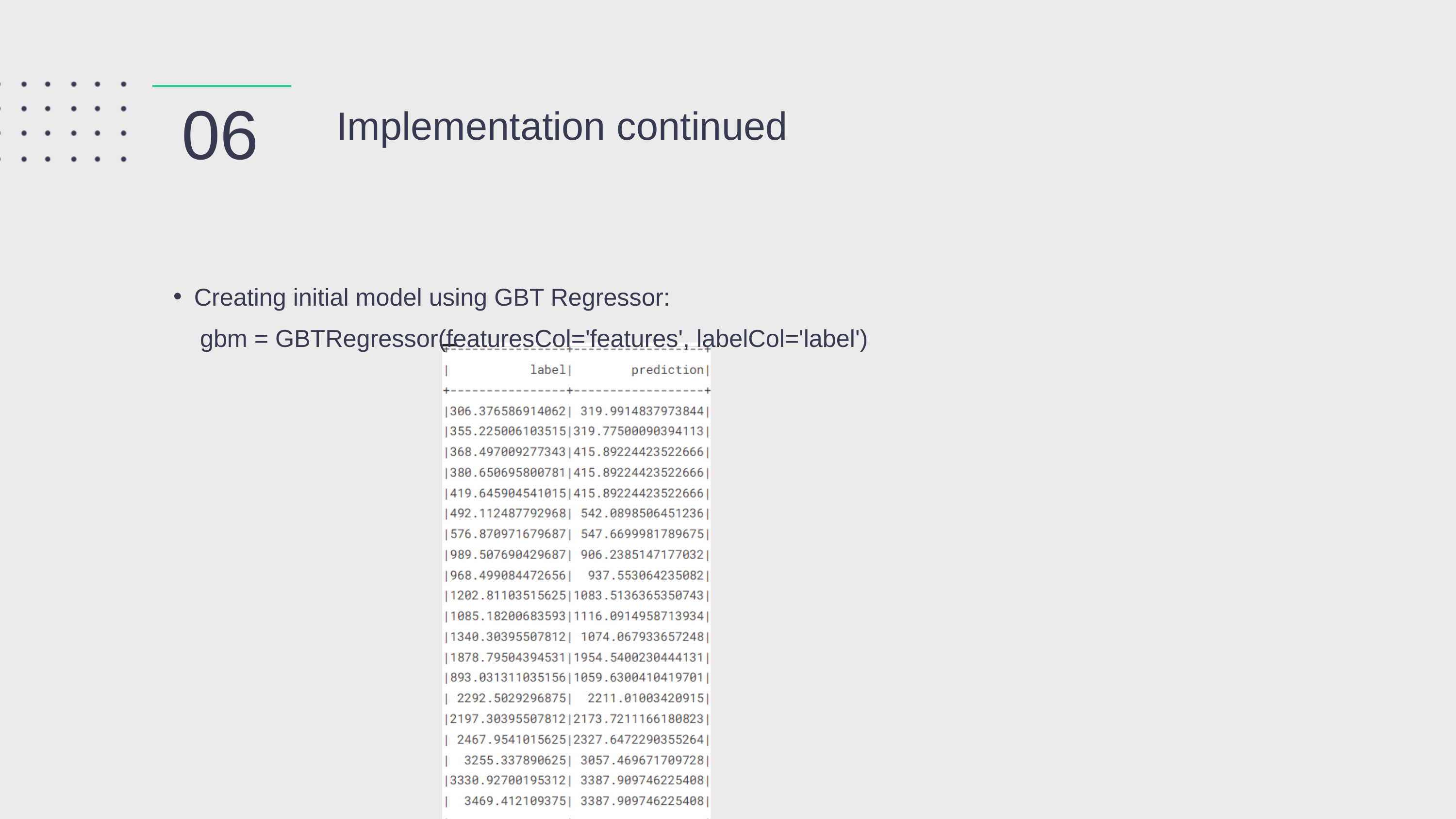

06

Implementation continued

Creating initial model using GBT Regressor:
       gbm = GBTRegressor(featuresCol='features', labelCol='label')